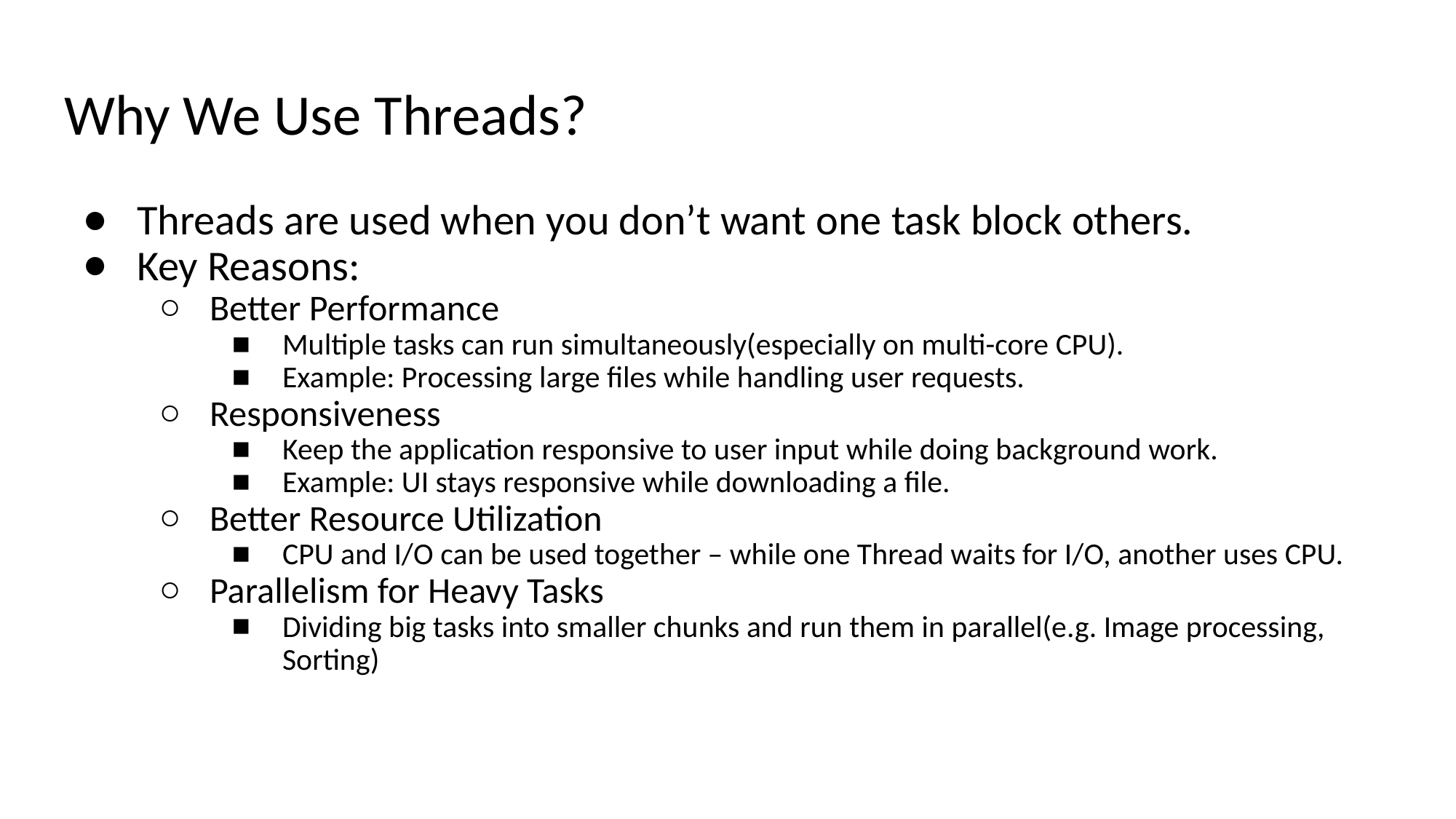

# Why We Use Threads?
Threads are used when you don’t want one task block others.
Key Reasons:
Better Performance
Multiple tasks can run simultaneously(especially on multi-core CPU).
Example: Processing large files while handling user requests.
Responsiveness
Keep the application responsive to user input while doing background work.
Example: UI stays responsive while downloading a file.
Better Resource Utilization
CPU and I/O can be used together – while one Thread waits for I/O, another uses CPU.
Parallelism for Heavy Tasks
Dividing big tasks into smaller chunks and run them in parallel(e.g. Image processing, Sorting)